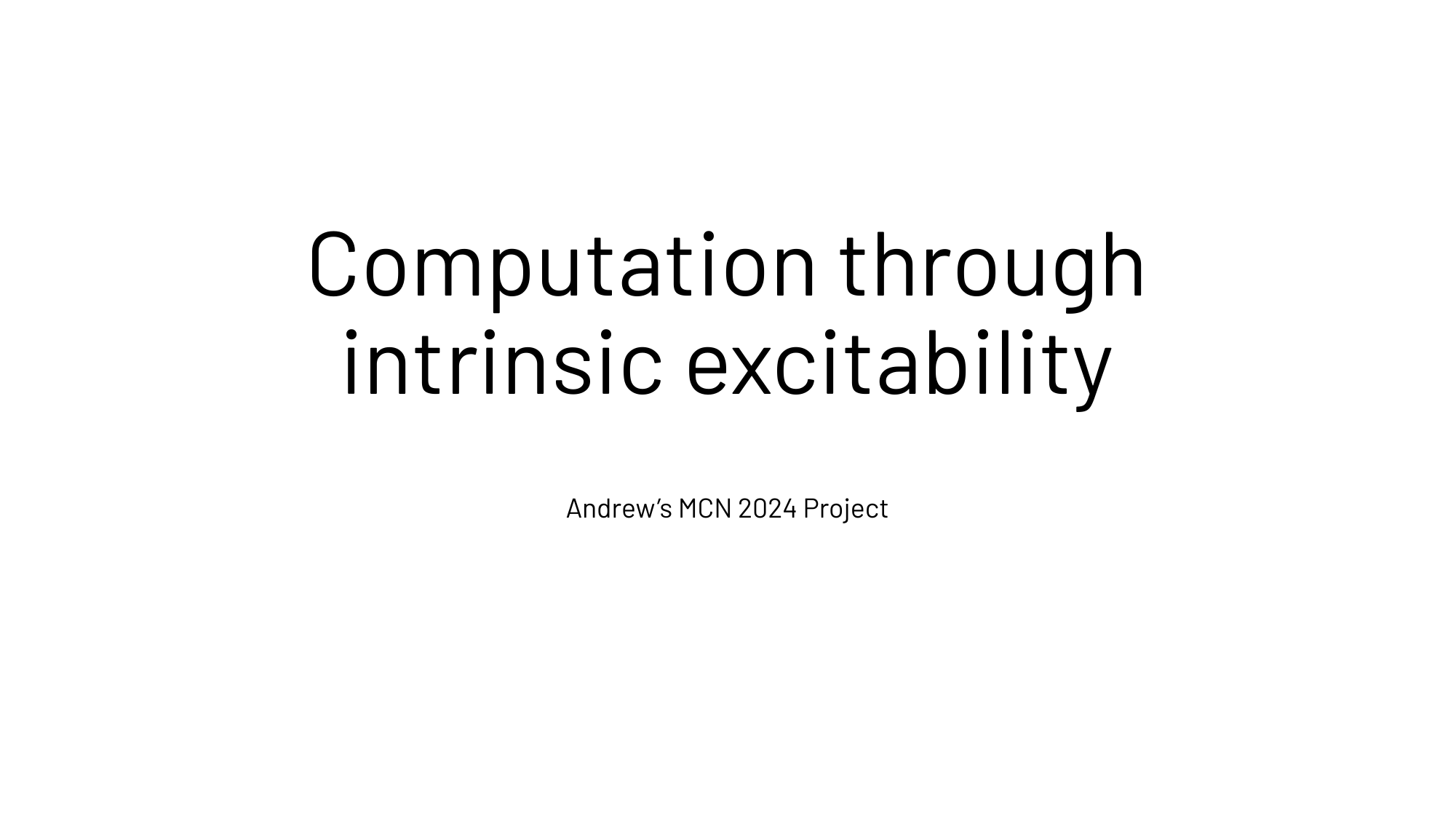

# Computation through intrinsic excitability
Andrew’s MCN 2024 Project